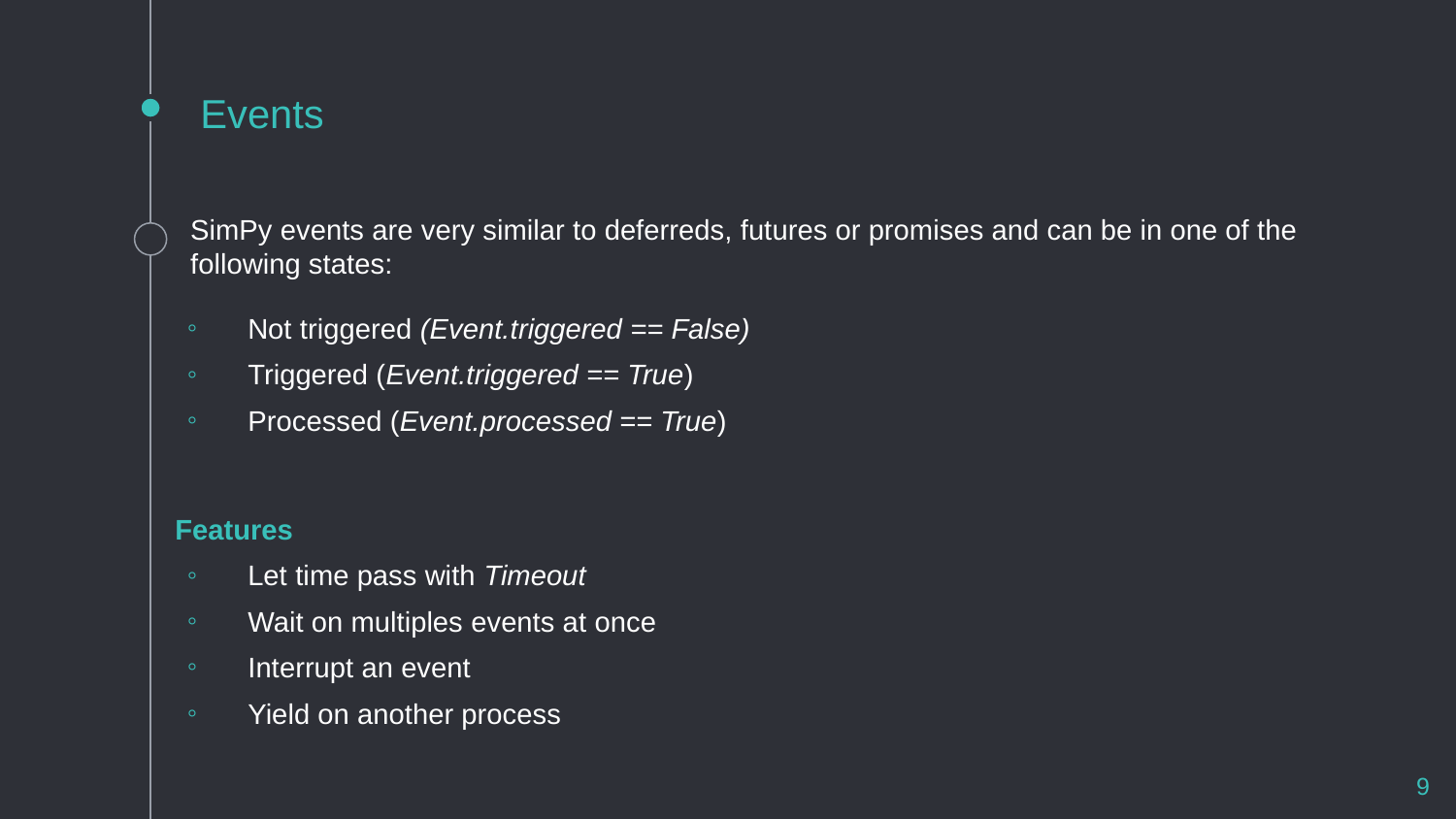

# Events
SimPy events are very similar to deferreds, futures or promises and can be in one of the following states:

Not triggered (Event.triggered == False)
Triggered (Event.triggered == True)
Processed (Event.processed == True)
Features
Let time pass with Timeout
Wait on multiples events at once
Interrupt an event
Yield on another process
9